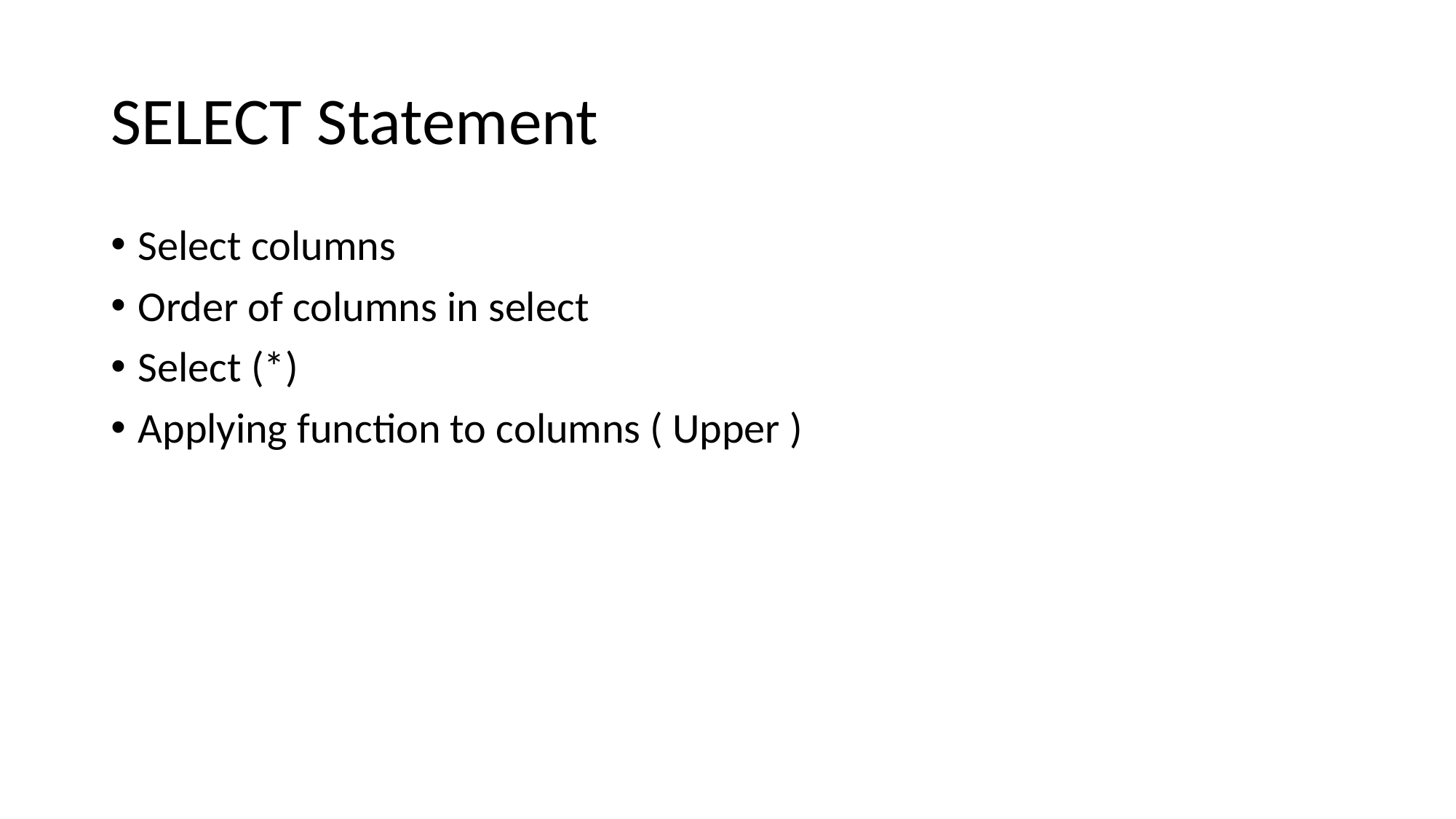

# SELECT Statement
Select columns
Order of columns in select
Select (*)
Applying function to columns ( Upper )